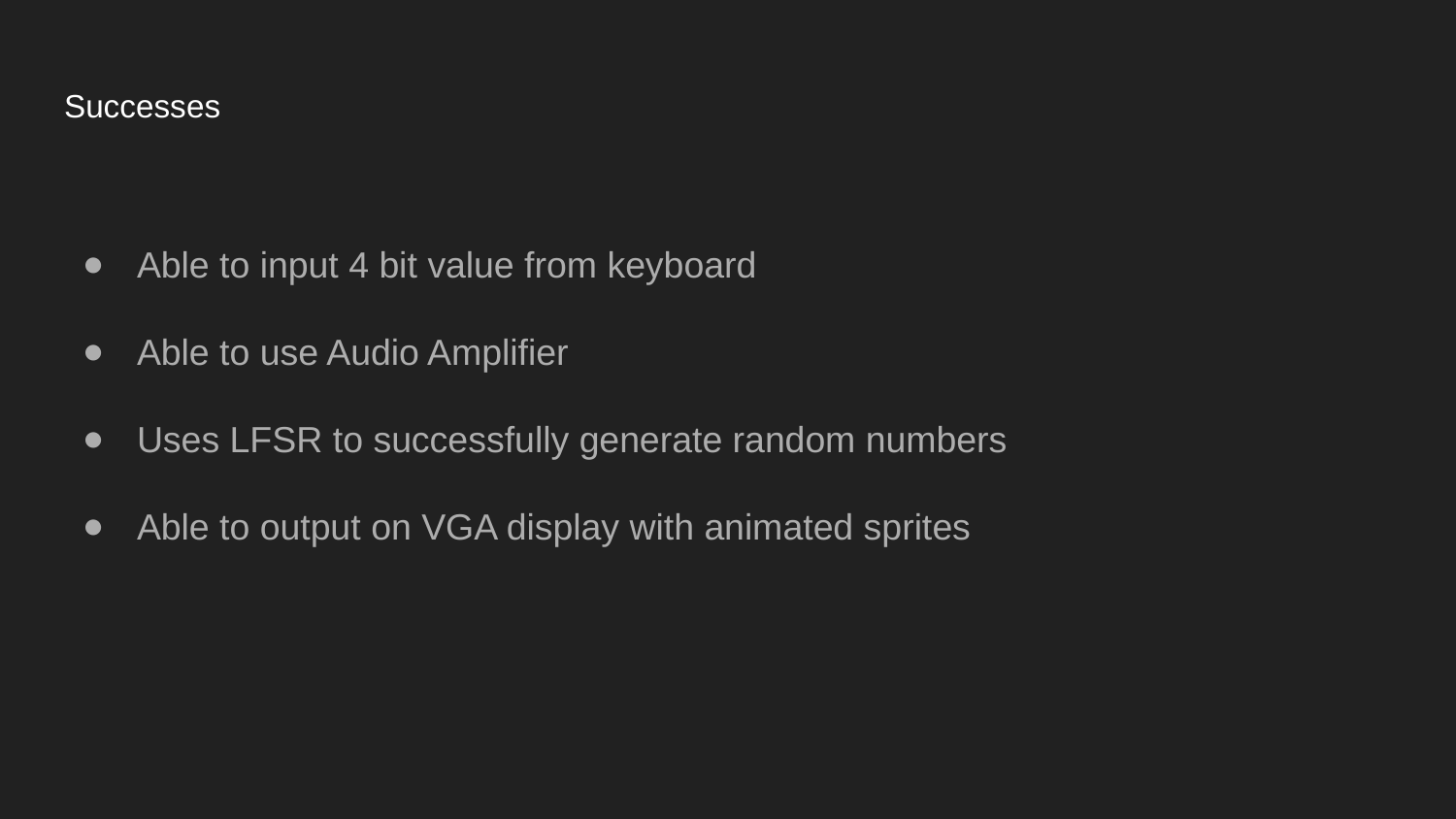

# Successes
Able to input 4 bit value from keyboard
Able to use Audio Amplifier
Uses LFSR to successfully generate random numbers
Able to output on VGA display with animated sprites